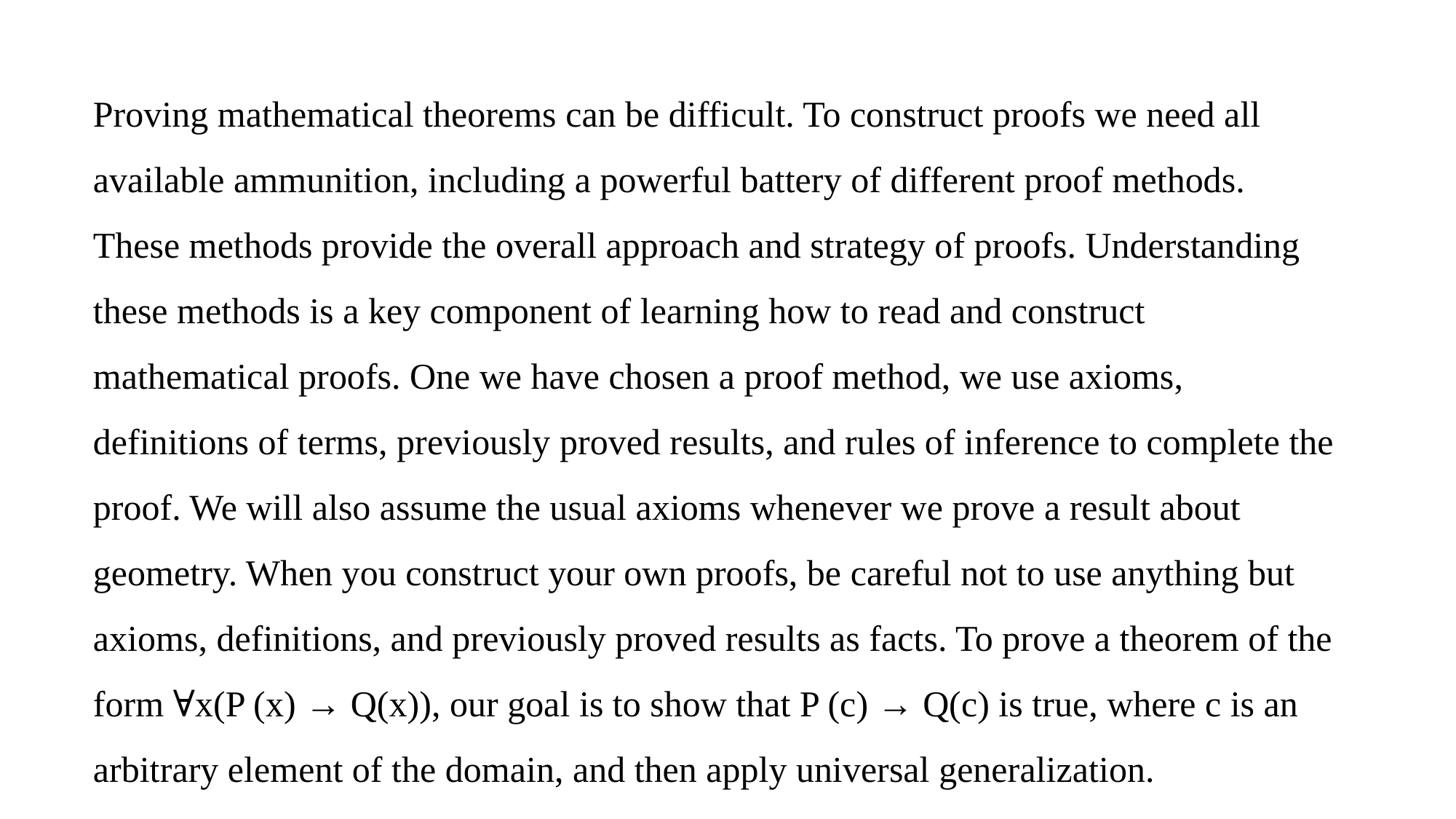

Proving mathematical theorems can be difficult. To construct proofs we need all available ammunition, including a powerful battery of different proof methods. These methods provide the overall approach and strategy of proofs. Understanding these methods is a key component of learning how to read and construct mathematical proofs. One we have chosen a proof method, we use axioms, definitions of terms, previously proved results, and rules of inference to complete the proof. We will also assume the usual axioms whenever we prove a result about geometry. When you construct your own proofs, be careful not to use anything but  axioms, definitions, and previously proved results as facts. To prove a theorem of the form ∀x(P (x) → Q(x)), our goal is to show that P (c) → Q(c) is true, where c is an arbitrary element of the domain, and then apply universal generalization.